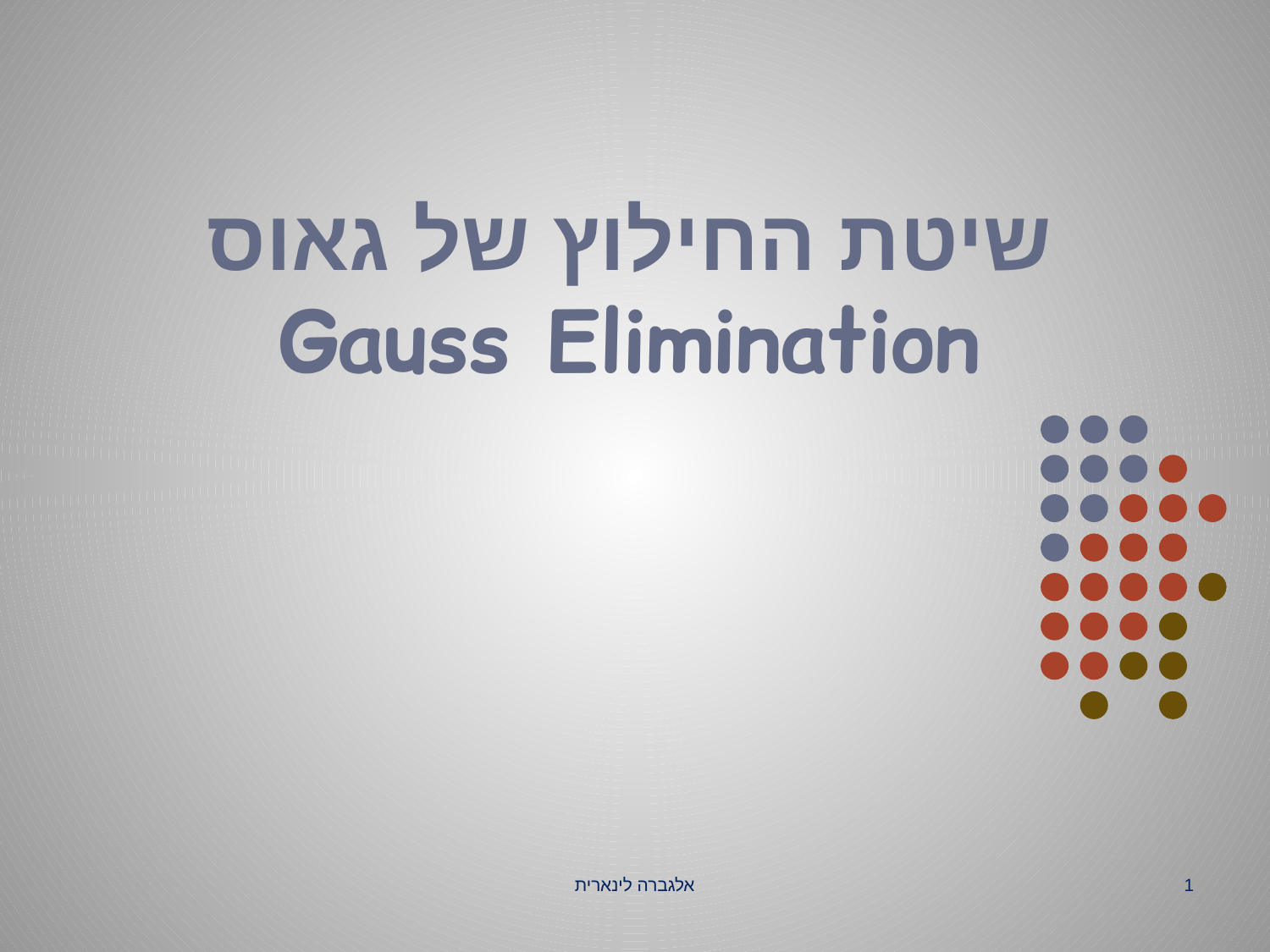

# שיטת החילוץ של גאוס Gauss Elimination

אלגברה לינארית
1